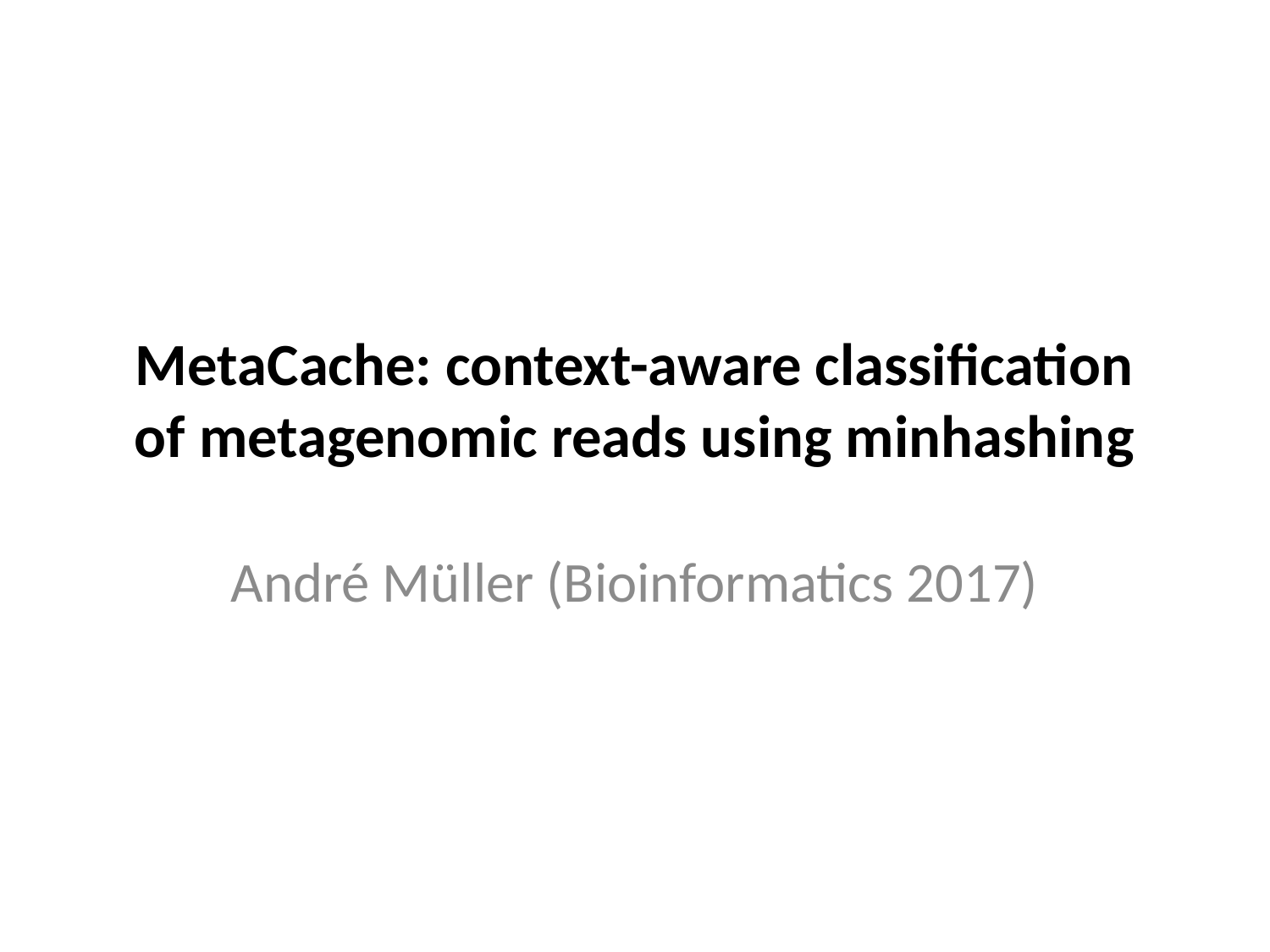

# MetaCache: context-aware classification of metagenomic reads using minhashing
André Müller (Bioinformatics 2017)